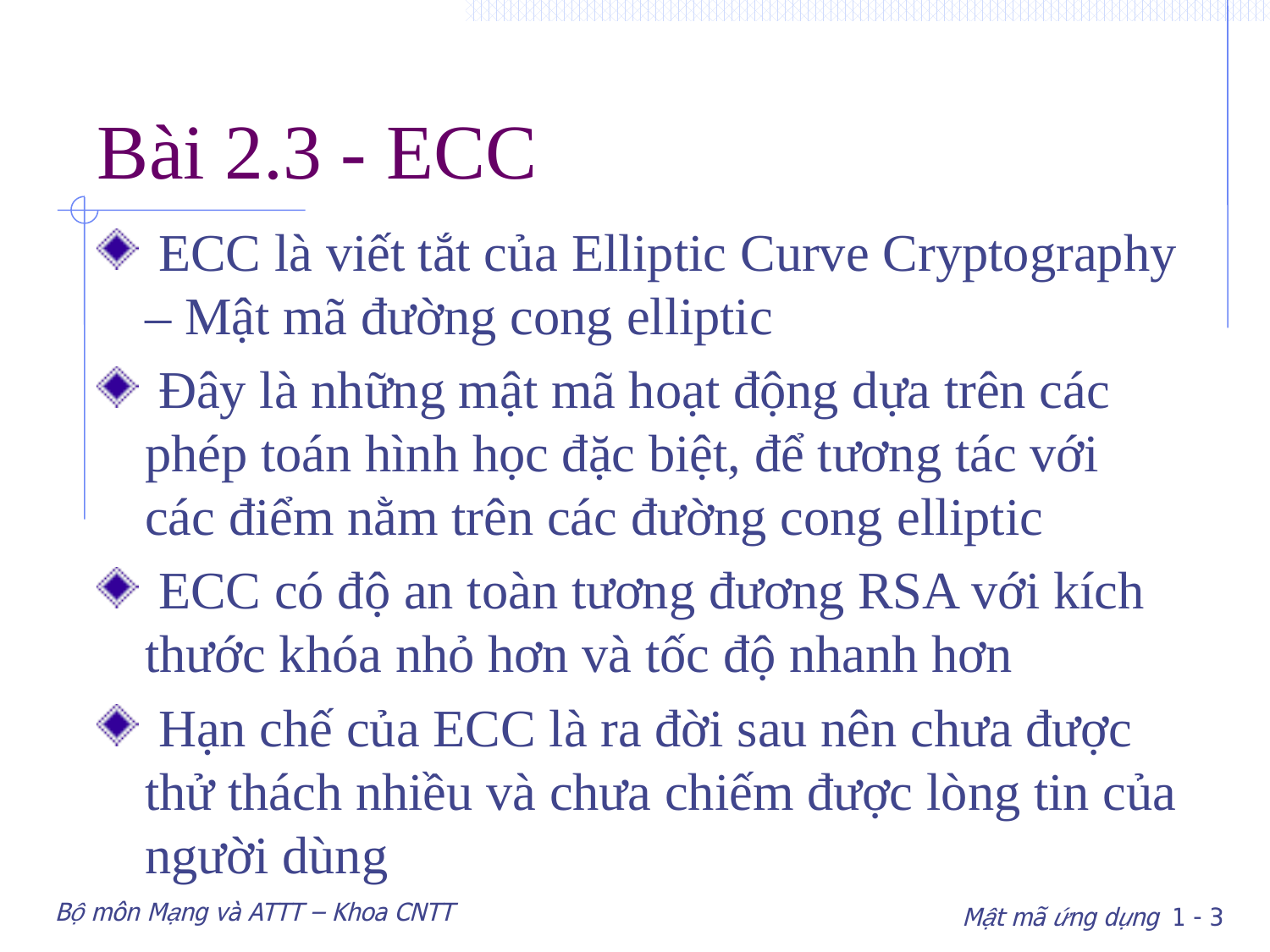

# Bài 2.3 - ECC
 ECC là viết tắt của Elliptic Curve Cryptography – Mật mã đường cong elliptic
 Đây là những mật mã hoạt động dựa trên các phép toán hình học đặc biệt, để tương tác với các điểm nằm trên các đường cong elliptic
 ECC có độ an toàn tương đương RSA với kích thước khóa nhỏ hơn và tốc độ nhanh hơn
 Hạn chế của ECC là ra đời sau nên chưa được thử thách nhiều và chưa chiếm được lòng tin của người dùng
Bộ môn Mạng và ATTT – Khoa CNTT